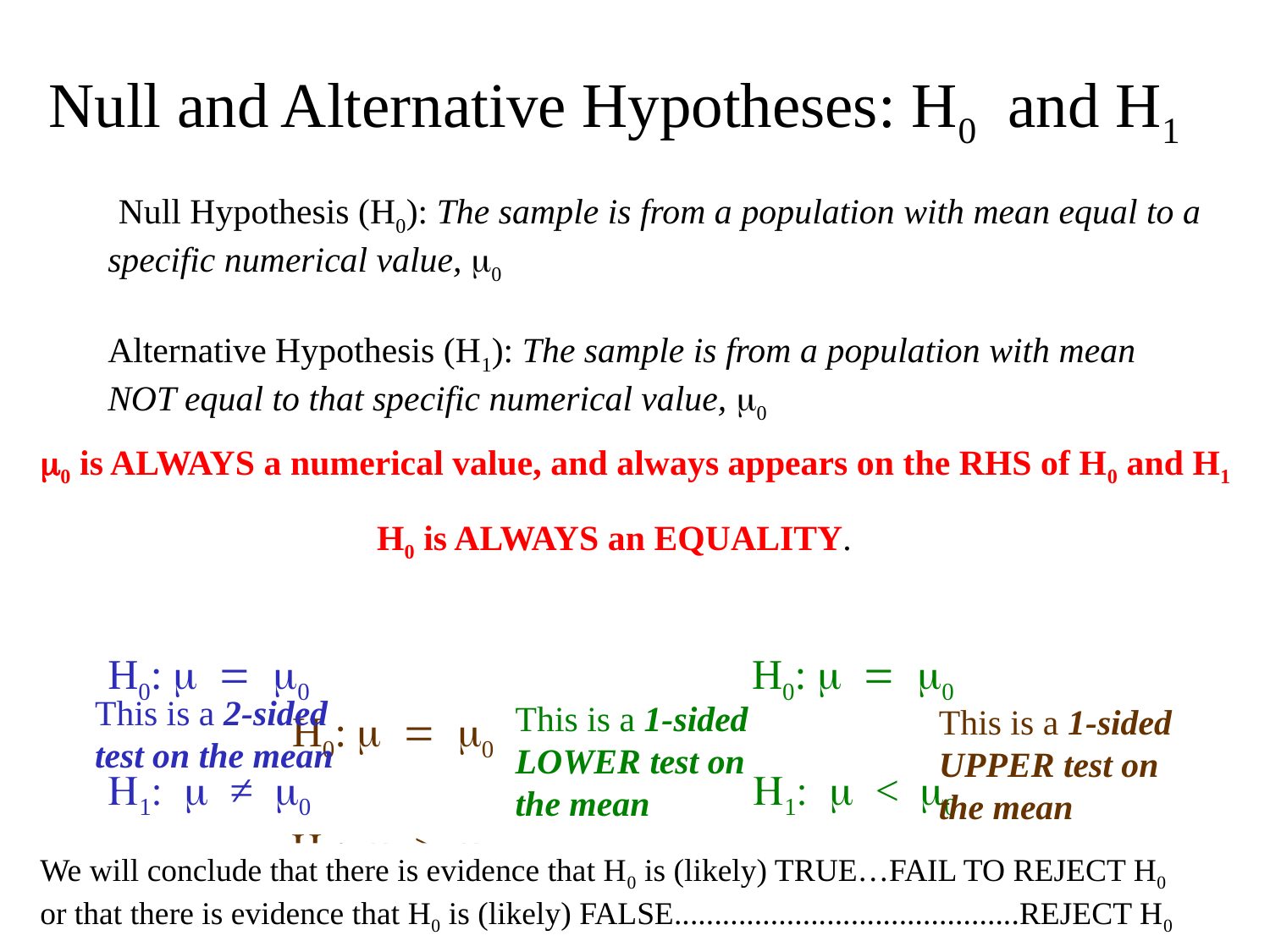

# Null and Alternative Hypotheses: H0  and H1
 Null Hypothesis (H0): The sample is from a population with mean equal to a specific numerical value, μ0

Alternative Hypothesis (H1): The sample is from a population with mean NOT equal to that specific numerical value, μ0

H0: μ = μ0                                    H0: μ = μ0                                    H0: μ = μ0
Η1: μ ≠ μ0                                    Η1: μ < μ0                                    Η1: μ > μ0

μ0 is ALWAYS a numerical value, and always appears on the RHS of H0 and H1
H0 is ALWAYS an EQUALITY.
This is a 2-sided test on the mean
This is a 1-sided LOWER test on the mean
This is a 1-sided UPPER test on the mean
We will conclude that there is evidence that H0 is (likely) TRUE…FAIL TO REJECT H0  or that there is evidence that H0 is (likely) FALSE...........................................REJECT H0
6